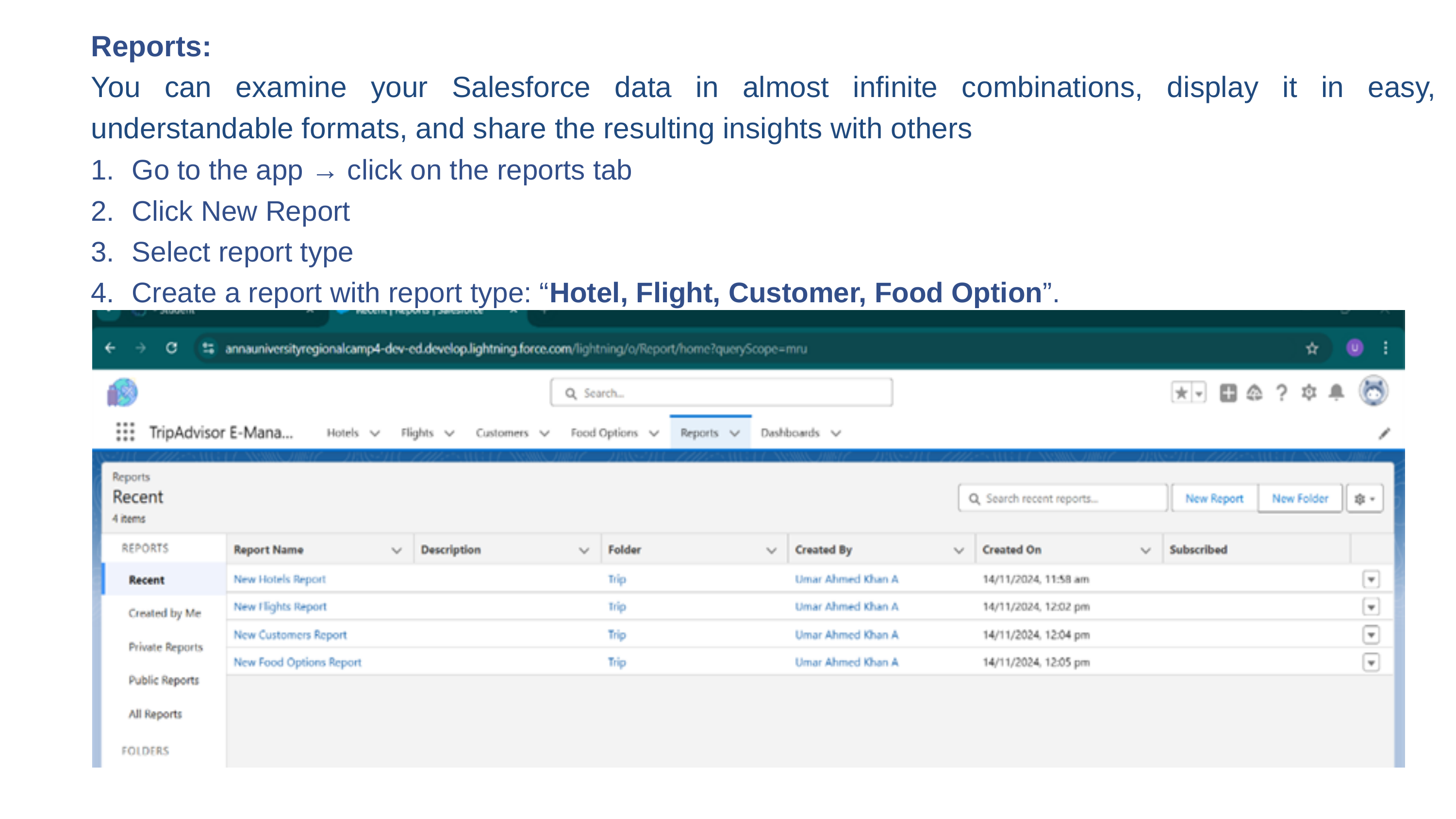

Reports:
You can examine your Salesforce data in almost infinite combinations, display it in easy, understandable formats, and share the resulting insights with others
Go to the app → click on the reports tab
Click New Report
Select report type
Create a report with report type: “Hotel, Flight, Customer, Food Option”.